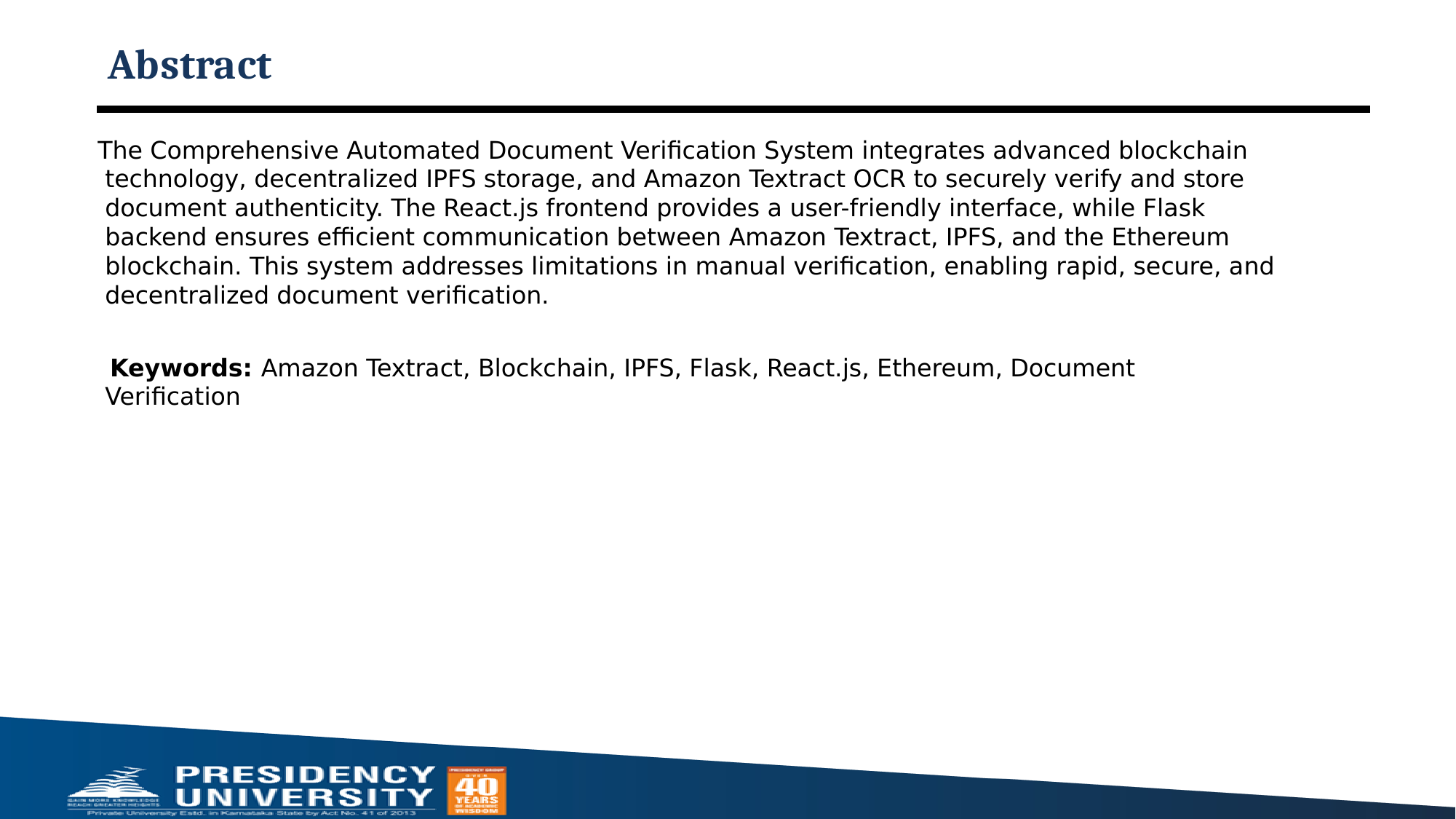

# Abstract
     The Comprehensive Automated Document Verification System integrates advanced blockchain technology, decentralized IPFS storage, and Amazon Textract OCR to securely verify and store document authenticity. The React.js frontend provides a user-friendly interface, while Flask backend ensures efficient communication between Amazon Textract, IPFS, and the Ethereum blockchain. This system addresses limitations in manual verification, enabling rapid, secure, and decentralized document verification.

      Keywords: Amazon Textract, Blockchain, IPFS, Flask, React.js, Ethereum, Document                Verification